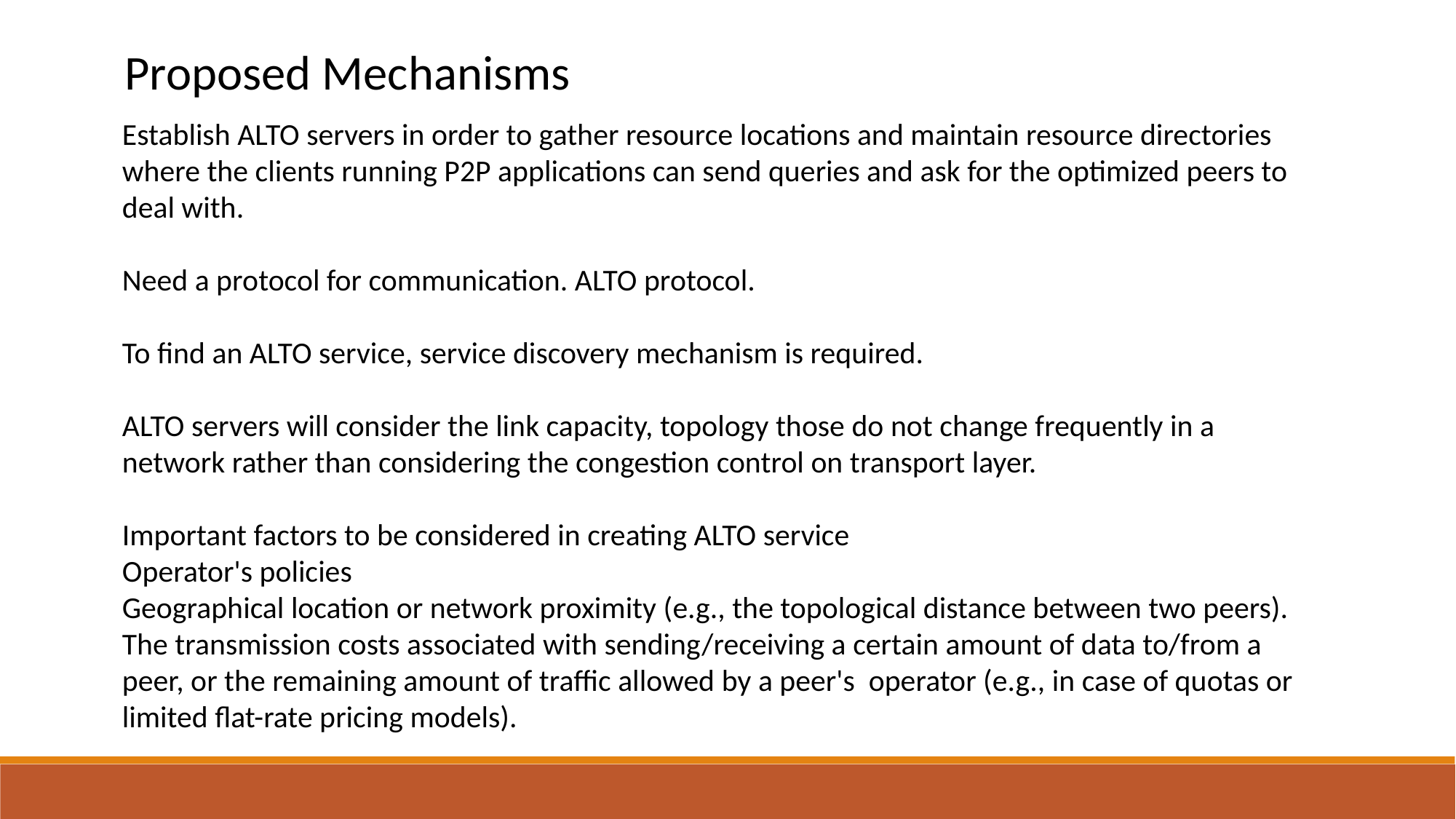

Proposed Mechanisms
Establish ALTO servers in order to gather resource locations and maintain resource directories where the clients running P2P applications can send queries and ask for the optimized peers to deal with.

Need a protocol for communication. ALTO protocol.

To find an ALTO service, service discovery mechanism is required.

ALTO servers will consider the link capacity, topology those do not change frequently in a network rather than considering the congestion control on transport layer.

Important factors to be considered in creating ALTO service
Operator's policies
Geographical location or network proximity (e.g., the topological distance between two peers).
The transmission costs associated with sending/receiving a certain amount of data to/from a peer, or the remaining amount of traffic allowed by a peer's  operator (e.g., in case of quotas or limited flat-rate pricing models).